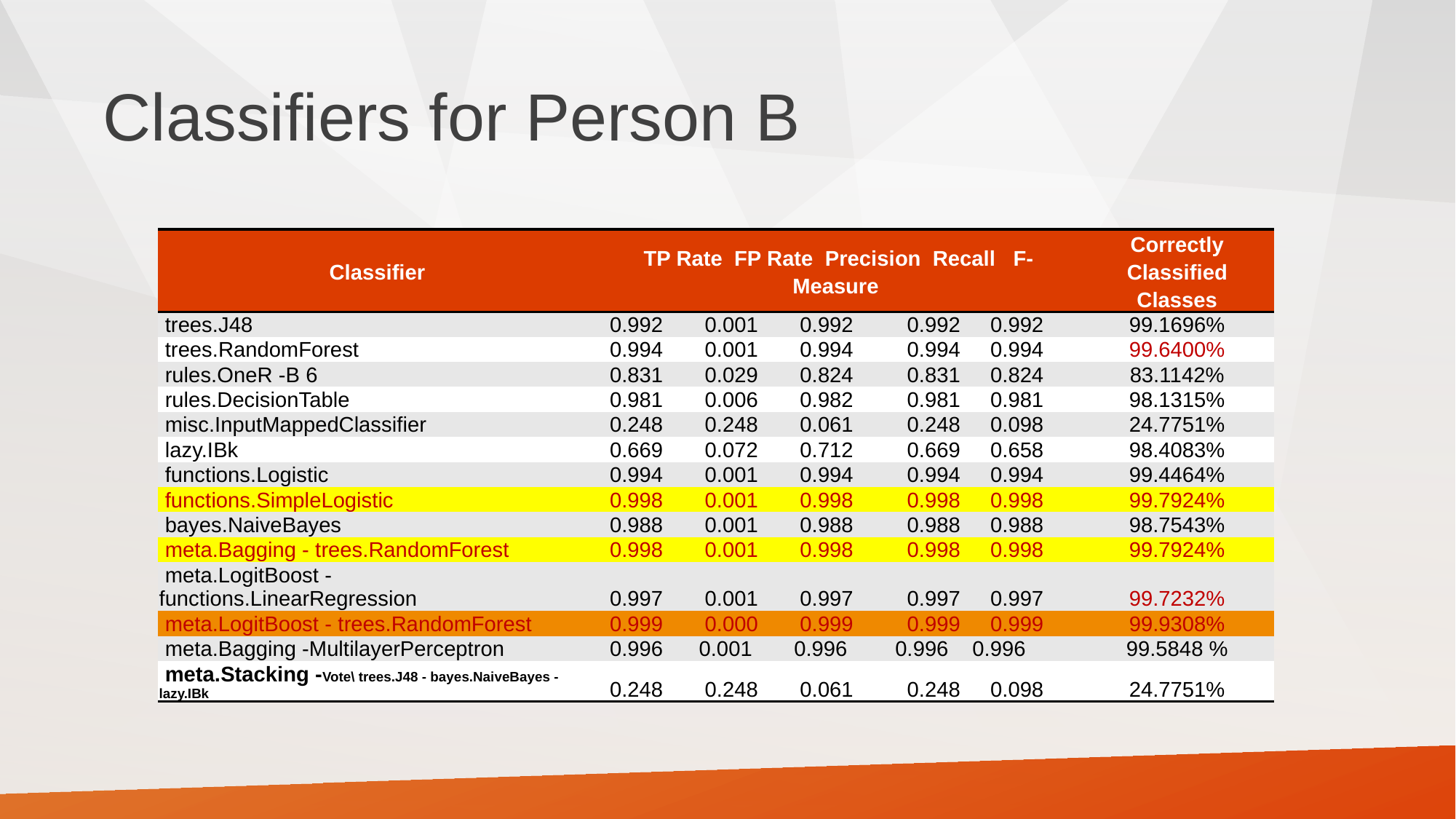

# Classifiers for Person B
| Classifier | TP Rate FP Rate Precision Recall F-Measure | Correctly Classified Classes |
| --- | --- | --- |
| trees.J48 | 0.992 0.001 0.992 0.992 0.992 | 99.1696% |
| trees.RandomForest | 0.994 0.001 0.994 0.994 0.994 | 99.6400% |
| rules.OneR -B 6 | 0.831 0.029 0.824 0.831 0.824 | 83.1142% |
| rules.DecisionTable | 0.981 0.006 0.982 0.981 0.981 | 98.1315% |
| misc.InputMappedClassifier | 0.248 0.248 0.061 0.248 0.098 | 24.7751% |
| lazy.IBk | 0.669 0.072 0.712 0.669 0.658 | 98.4083% |
| functions.Logistic | 0.994 0.001 0.994 0.994 0.994 | 99.4464% |
| functions.SimpleLogistic | 0.998 0.001 0.998 0.998 0.998 | 99.7924% |
| bayes.NaiveBayes | 0.988 0.001 0.988 0.988 0.988 | 98.7543% |
| meta.Bagging - trees.RandomForest | 0.998 0.001 0.998 0.998 0.998 | 99.7924% |
| meta.LogitBoost - functions.LinearRegression | 0.997 0.001 0.997 0.997 0.997 | 99.7232% |
| meta.LogitBoost - trees.RandomForest | 0.999 0.000 0.999 0.999 0.999 | 99.9308% |
| meta.Bagging -MultilayerPerceptron | 0.996 0.001 0.996 0.996 0.996 | 99.5848 % |
| meta.Stacking -Vote\ trees.J48 - bayes.NaiveBayes - lazy.IBk | 0.248 0.248 0.061 0.248 0.098 | 24.7751% |